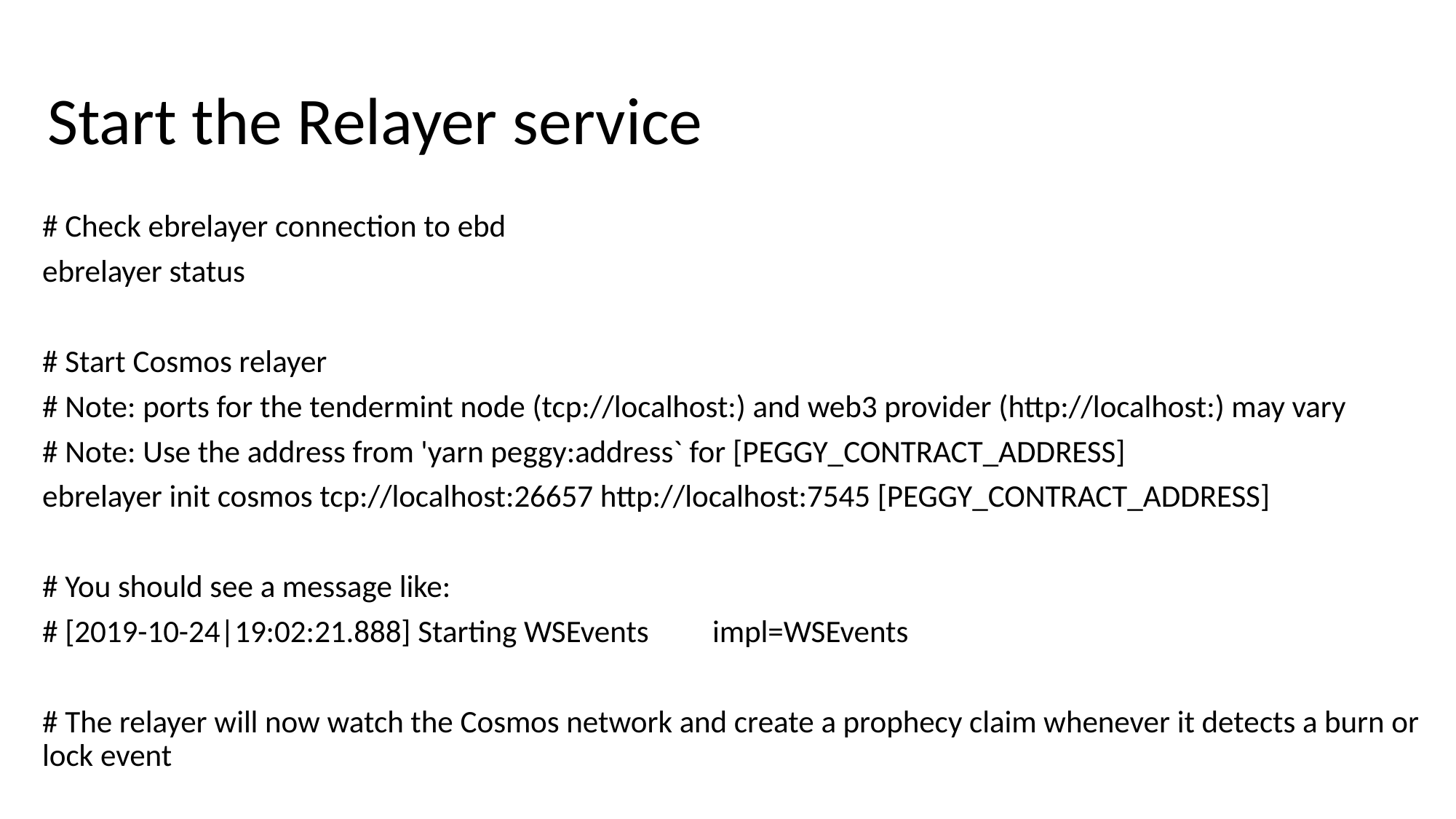

# Start the Relayer service
# Check ebrelayer connection to ebd
ebrelayer status

# Start Cosmos relayer
# Note: ports for the tendermint node (tcp://localhost:) and web3 provider (http://localhost:) may vary
# Note: Use the address from 'yarn peggy:address` for [PEGGY_CONTRACT_ADDRESS]
ebrelayer init cosmos tcp://localhost:26657 http://localhost:7545 [PEGGY_CONTRACT_ADDRESS]

# You should see a message like:
# [2019-10-24|19:02:21.888] Starting WSEvents         impl=WSEvents

# The relayer will now watch the Cosmos network and create a prophecy claim whenever it detects a burn or lock event